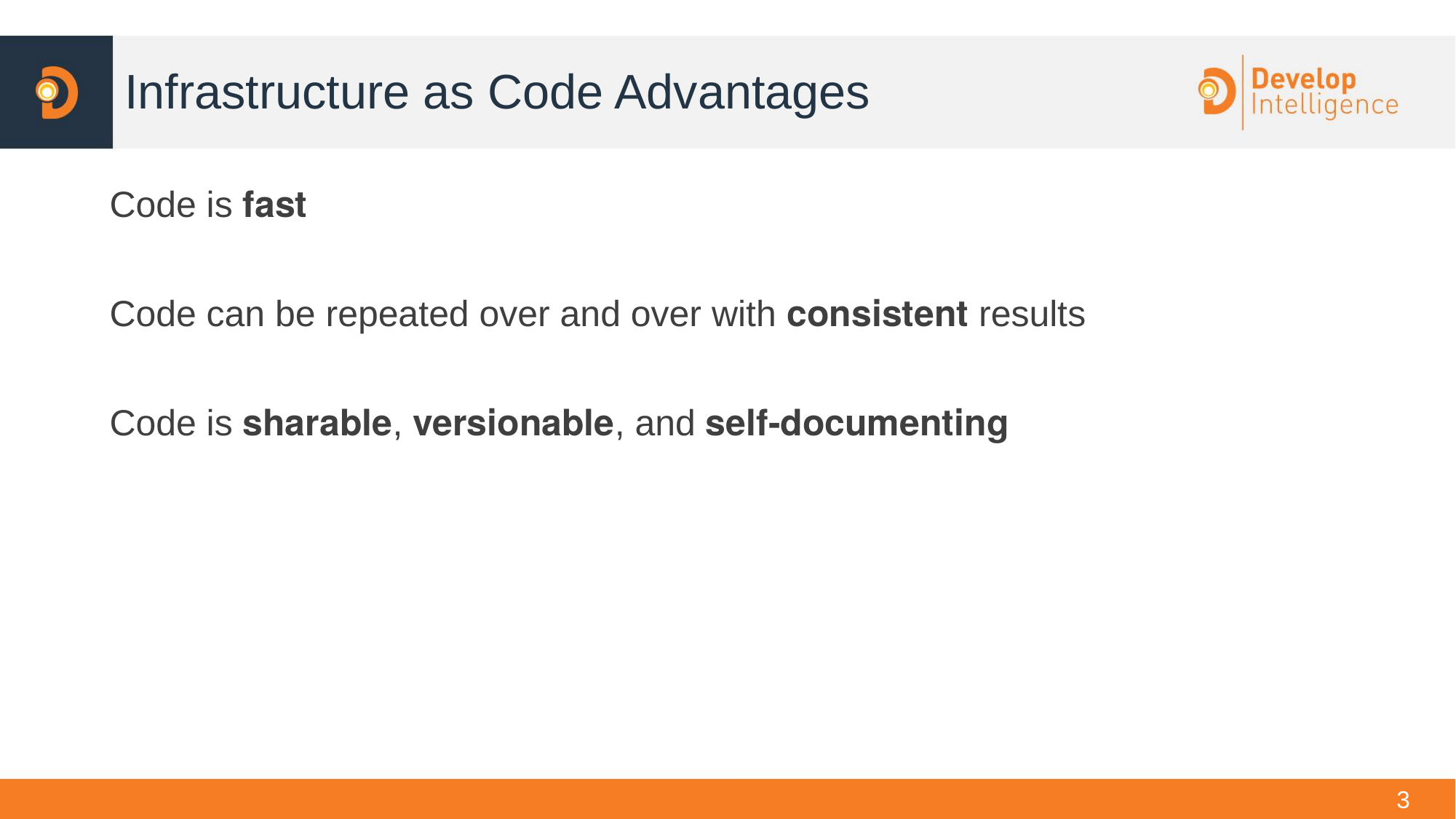

# Infrastructure as Code Advantages
Code is fast

Code can be repeated over and over with consistent results

Code is sharable, versionable, and self-documenting

3